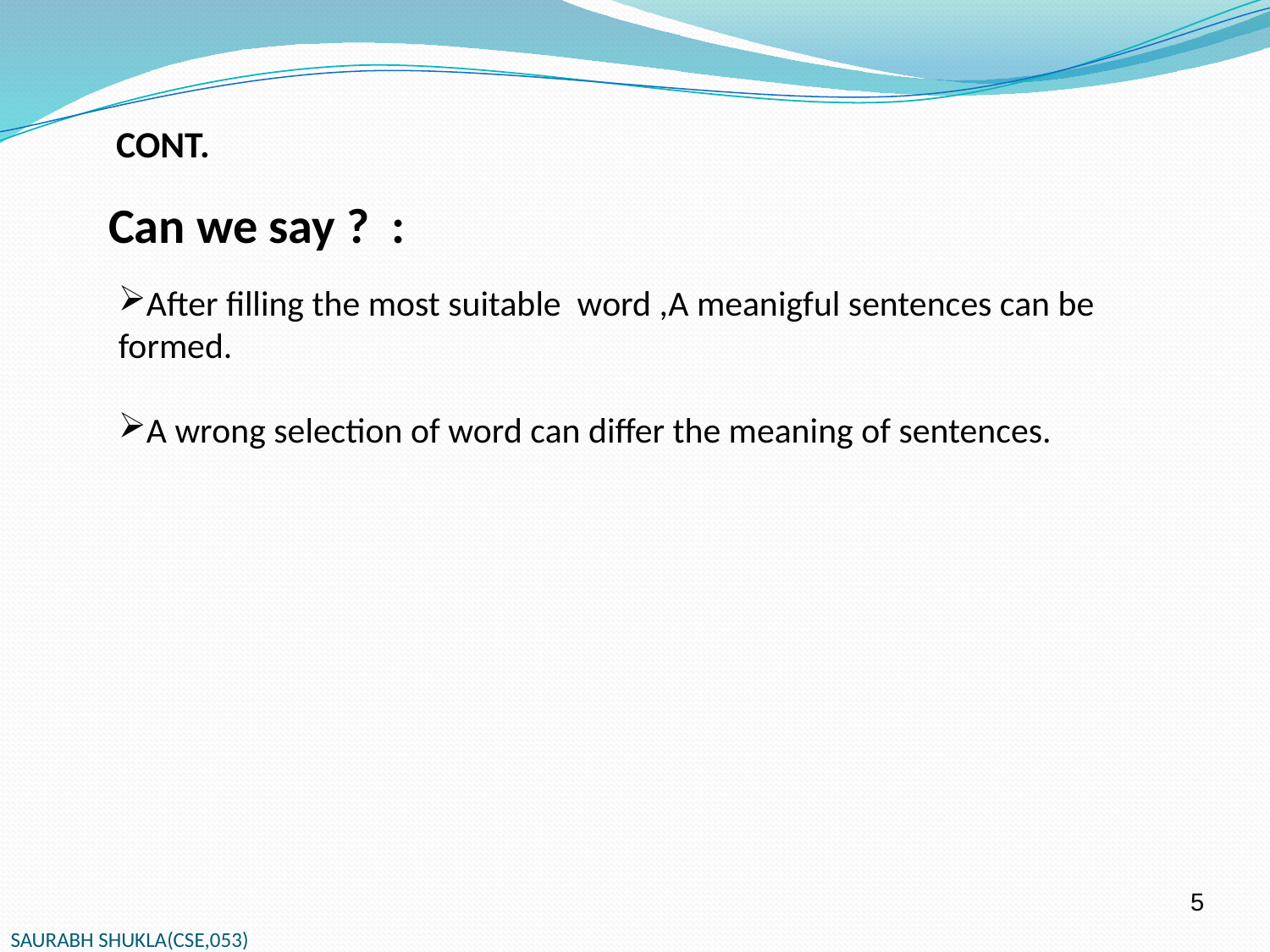

CONT.
Can we say ?  :
After filling the most suitable  word ,A meanigful sentences can be formed.

A wrong selection of word can differ the meaning of sentences.

5
SAURABH SHUKLA(CSE,053)